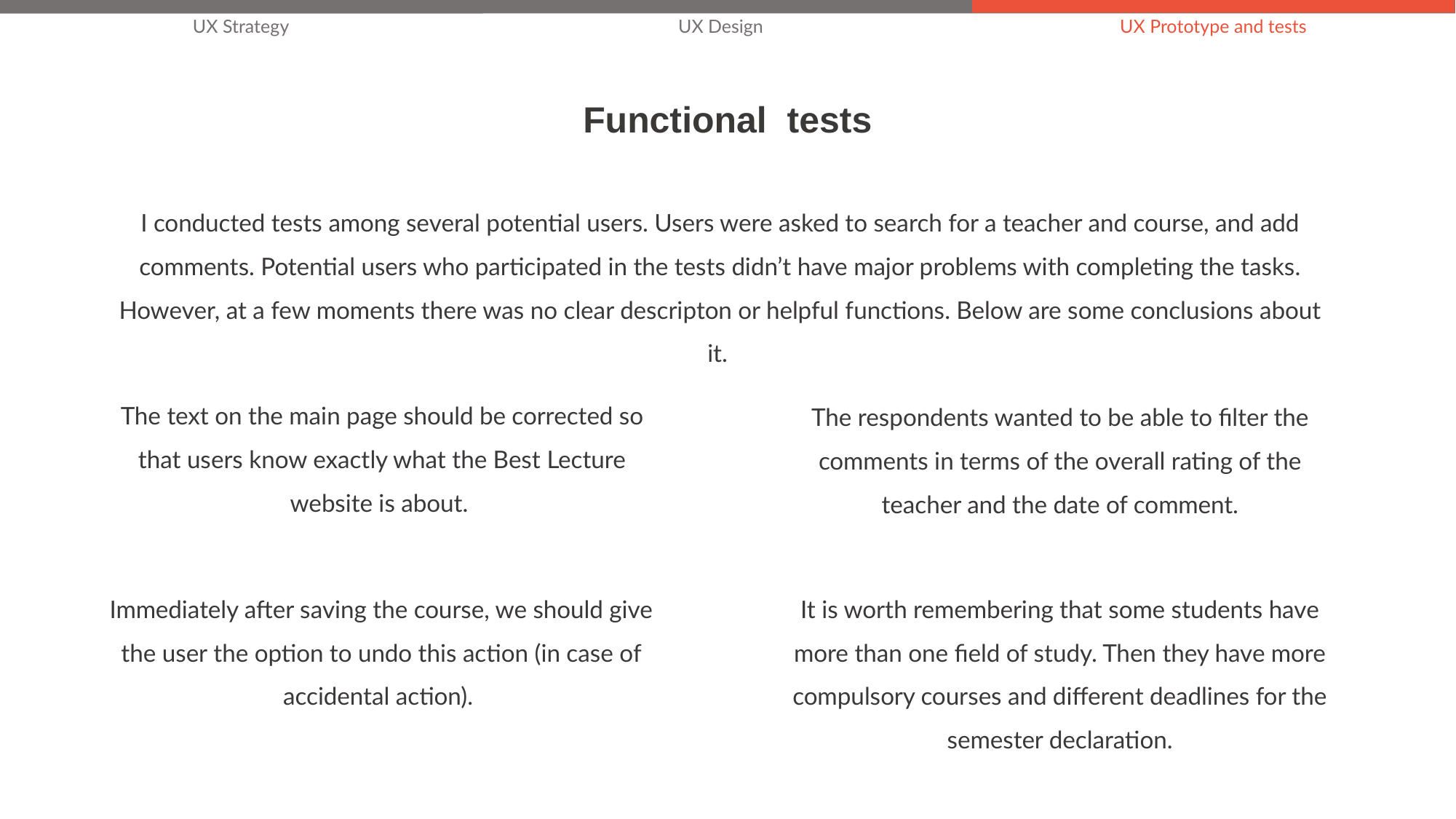

UX Strategy
UX Design
UX Prototype and tests
Functional  tests
I conducted tests among several potential users. Users were asked to search for a teacher and course, and add comments. Potential users who participated in the tests didn’t have major problems with completing the tasks. However, at a few moments there was no clear descripton or helpful functions. Below are some conclusions about it.
The text on the main page should be corrected so that users know exactly what the Best Lecture website is about.
The respondents wanted to be able to filter the comments in terms of the overall rating of the teacher and the date of comment.
Immediately after saving the course, we should give the user the option to undo this action (in case of accidental action).
It is worth remembering that some students have more than one field of study. Then they have more compulsory courses and different deadlines for the semester declaration.